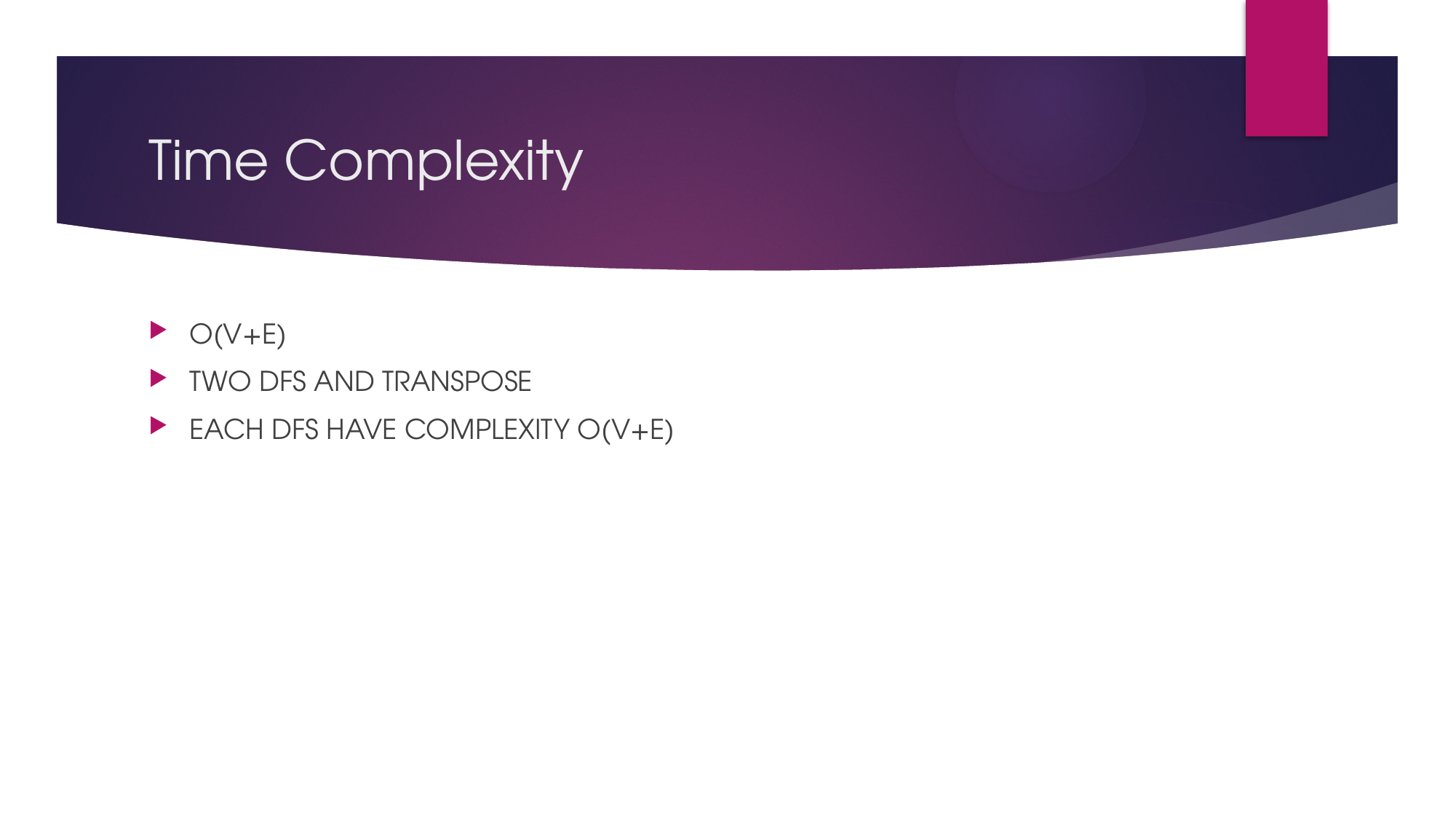

# Time Complexity
O(V+E)
TWO DFS AND TRANSPOSE
EACH DFS HAVE COMPLEXITY O(V+E)